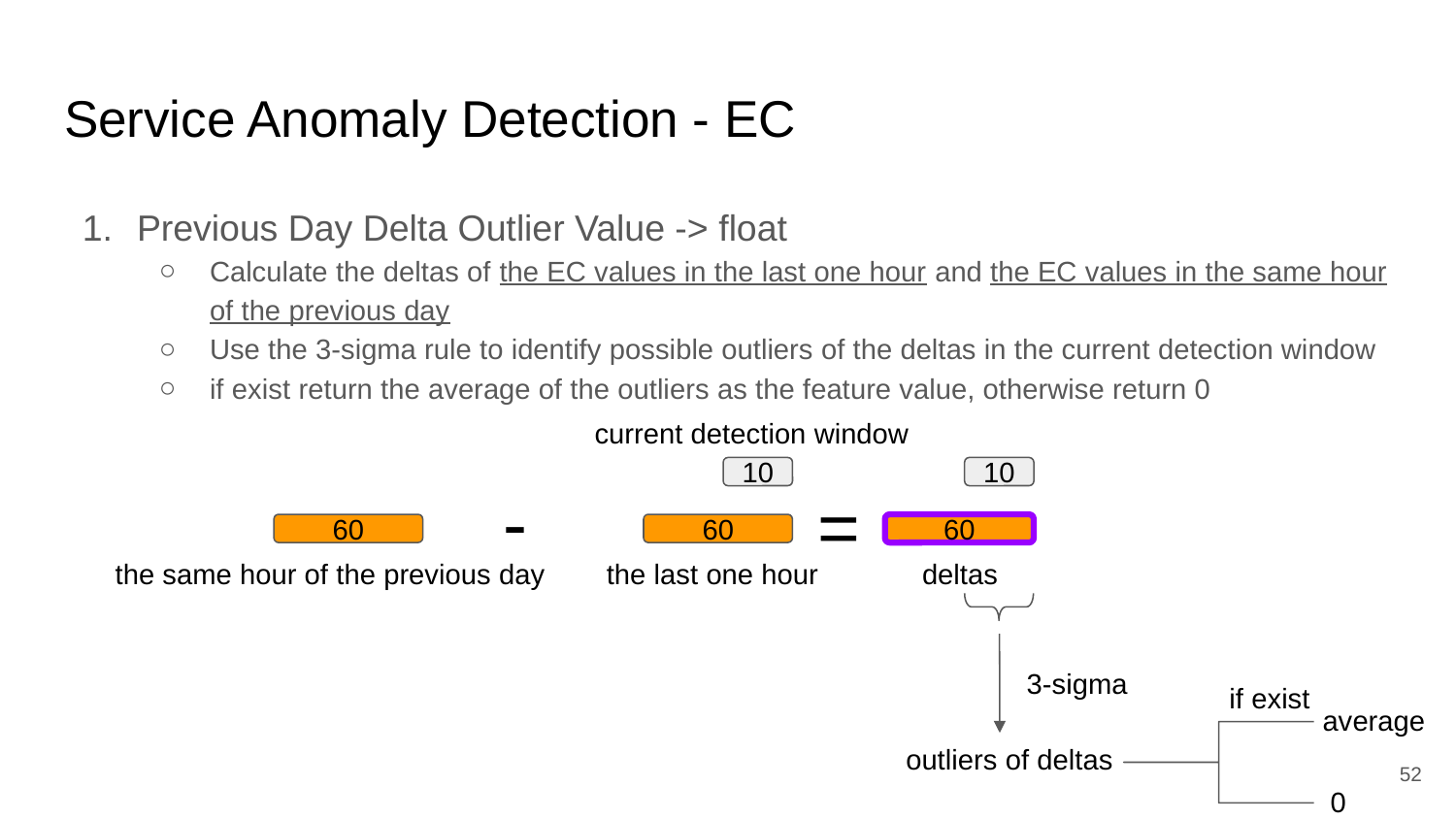

# Service Anomaly Detection - EC
Previous Day Delta Outlier Value -> float
Calculate the deltas of the EC values in the last one hour and the EC values in the same hour of the previous day
Use the 3-sigma rule to identify possible outliers of the deltas in the current detection window
if exist return the average of the outliers as the feature value, otherwise return 0
current detection window
10
10
            =
60
60
60
the same hour of the previous day
the last one hour
deltas

3-sigma
if exist
average

outliers of deltas
52
0